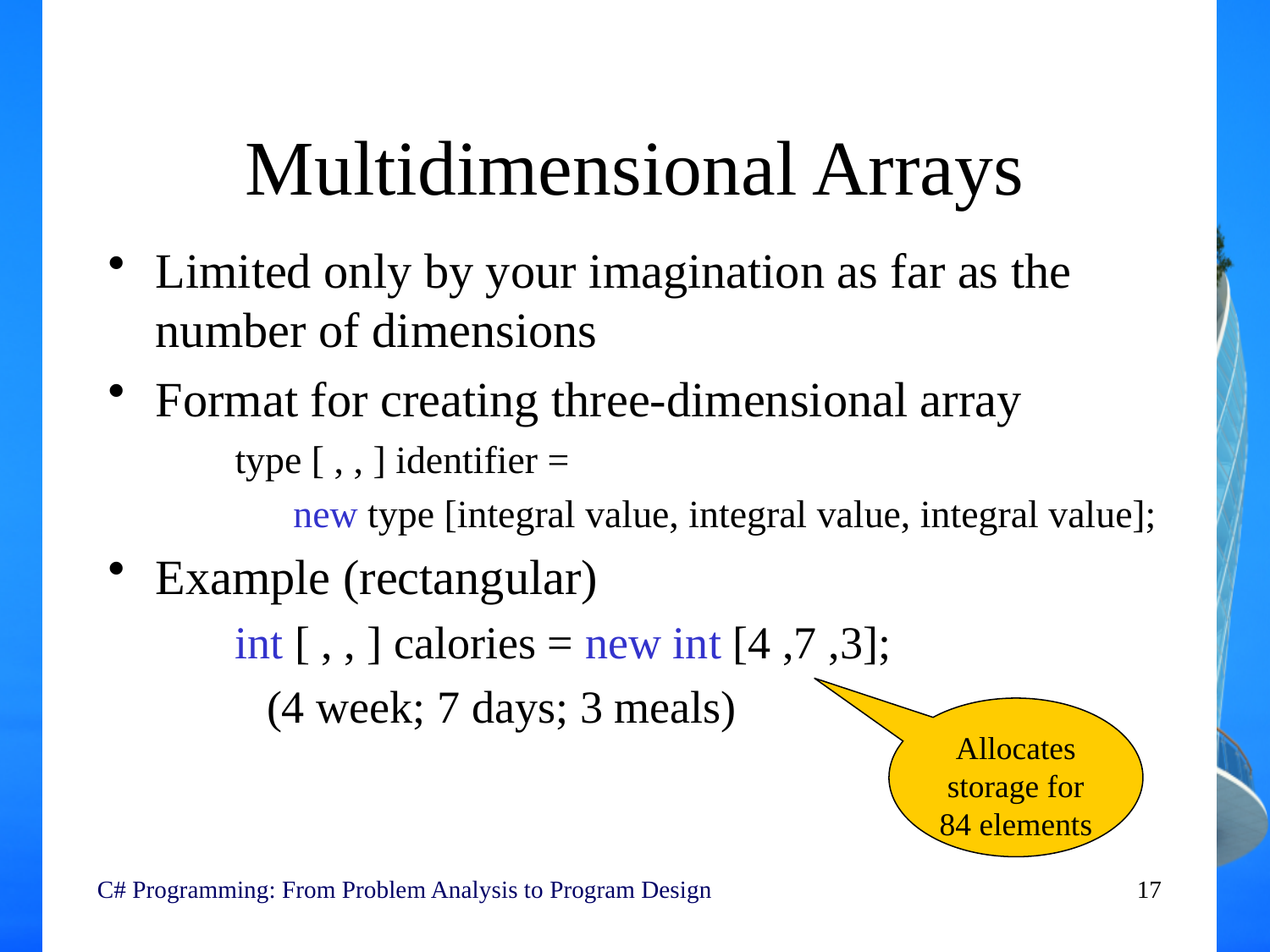

# Multidimensional Arrays
Limited only by your imagination as far as the number of dimensions
Format for creating three-dimensional array
type [ , , ] identifier =
      new type [integral value, integral value, integral value];
Example (rectangular)
int [ , , ] calories = new int [4 ,7 ,3];
	(4 week; 7 days; 3 meals)
Allocates storage for 84 elements
C# Programming: From Problem Analysis to Program Design

17